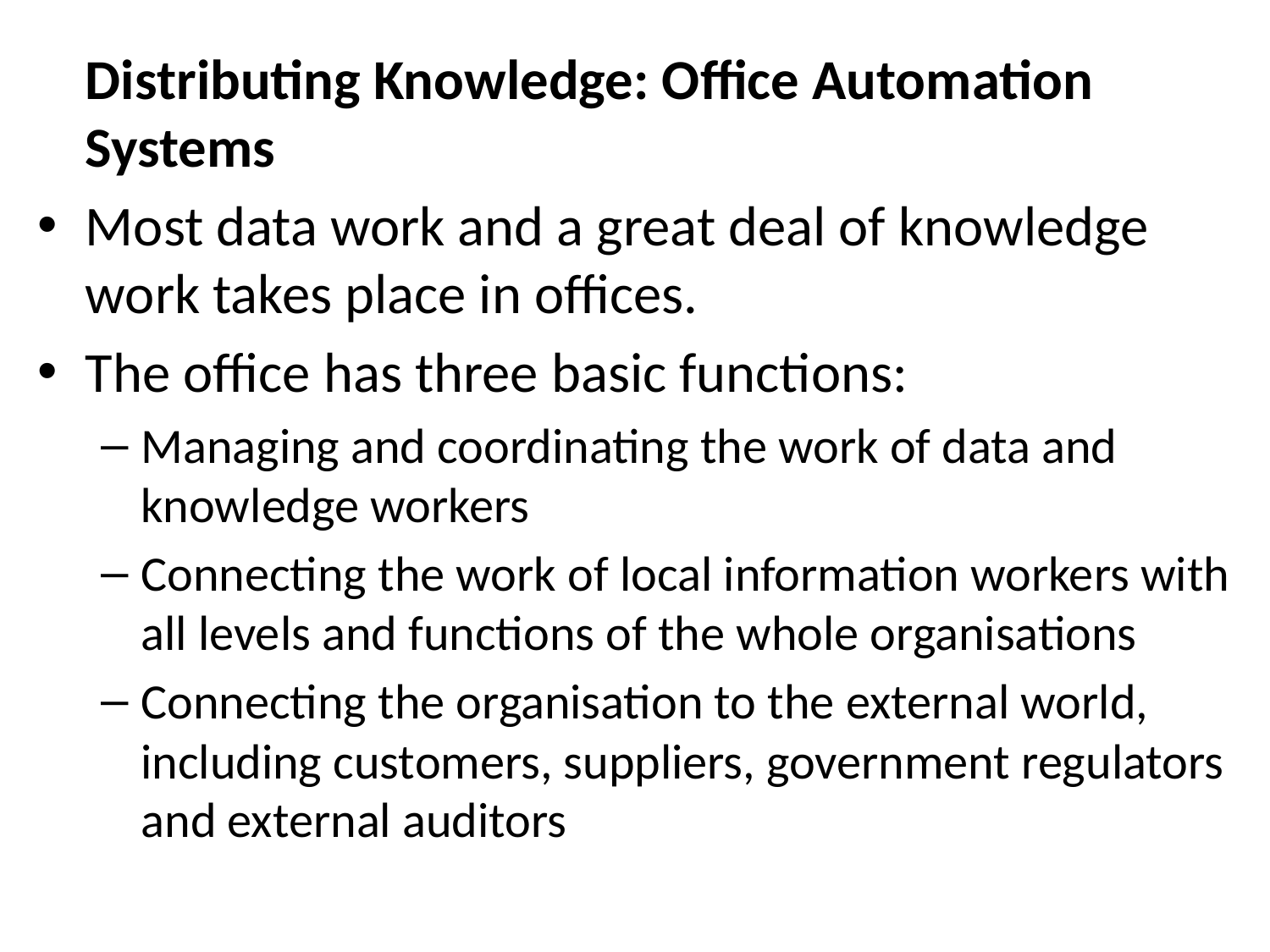

Distributing Knowledge: Office Automation Systems
Most data work and a great deal of knowledge work takes place in offices.
The office has three basic functions:
Managing and coordinating the work of data and knowledge workers
Connecting the work of local information workers with all levels and functions of the whole organisations
Connecting the organisation to the external world, including customers, suppliers, government regulators and external auditors